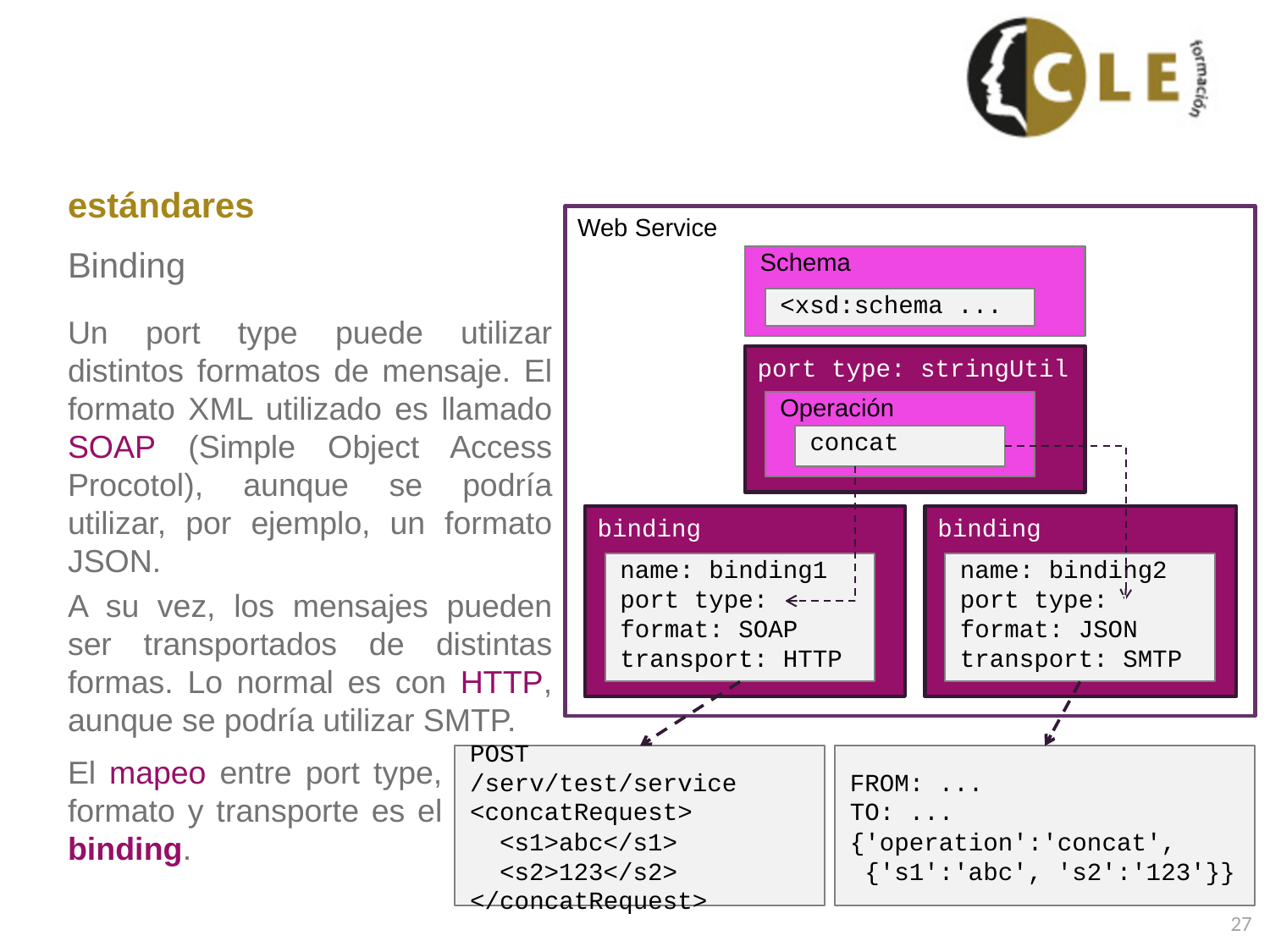

# estándares
Web Service
Binding
Schema
<xsd:schema ...
Un port type puede utilizar distintos formatos de mensaje. El formato XML utilizado es llamado SOAP (Simple Object Access Procotol), aunque se podría utilizar, por ejemplo, un formato JSON.
A su vez, los mensajes pueden ser transportados de distintas formas. Lo normal es con HTTP, aunque se podría utilizar SMTP.
port type: stringUtil
Operación
concat
binding
binding
name: binding1
port type:
format: SOAP
transport: HTTP
name: binding2
port type:
format: JSON
transport: SMTP

El mapeo entre port type, formato y transporte es el binding.
POST /serv/test/service
<concatRequest>
  <s1>abc</s1>
  <s2>123</s2>
</concatRequest>
FROM: ...
TO: ...
{'operation':'concat',
 {'s1':'abc', 's2':'123'}}
27